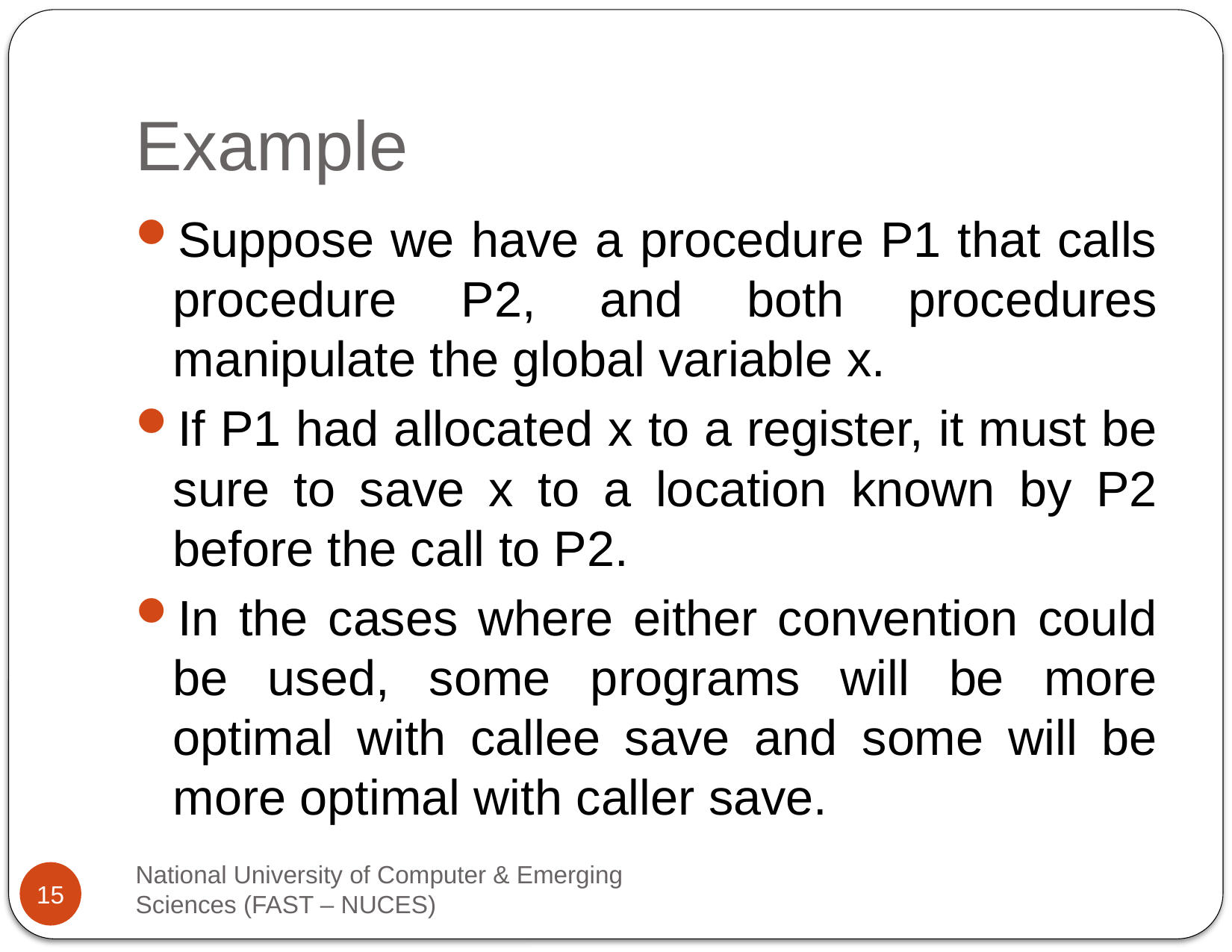

# Example
Suppose we have a procedure P1 that calls procedure P2, and both procedures manipulate the global variable x.
If P1 had allocated x to a register, it must be sure to save x to a location known by P2 before the call to P2.
In the cases where either convention could be used, some programs will be more optimal with callee save and some will be more optimal with caller save.
National University of Computer & Emerging Sciences (FAST – NUCES)
15